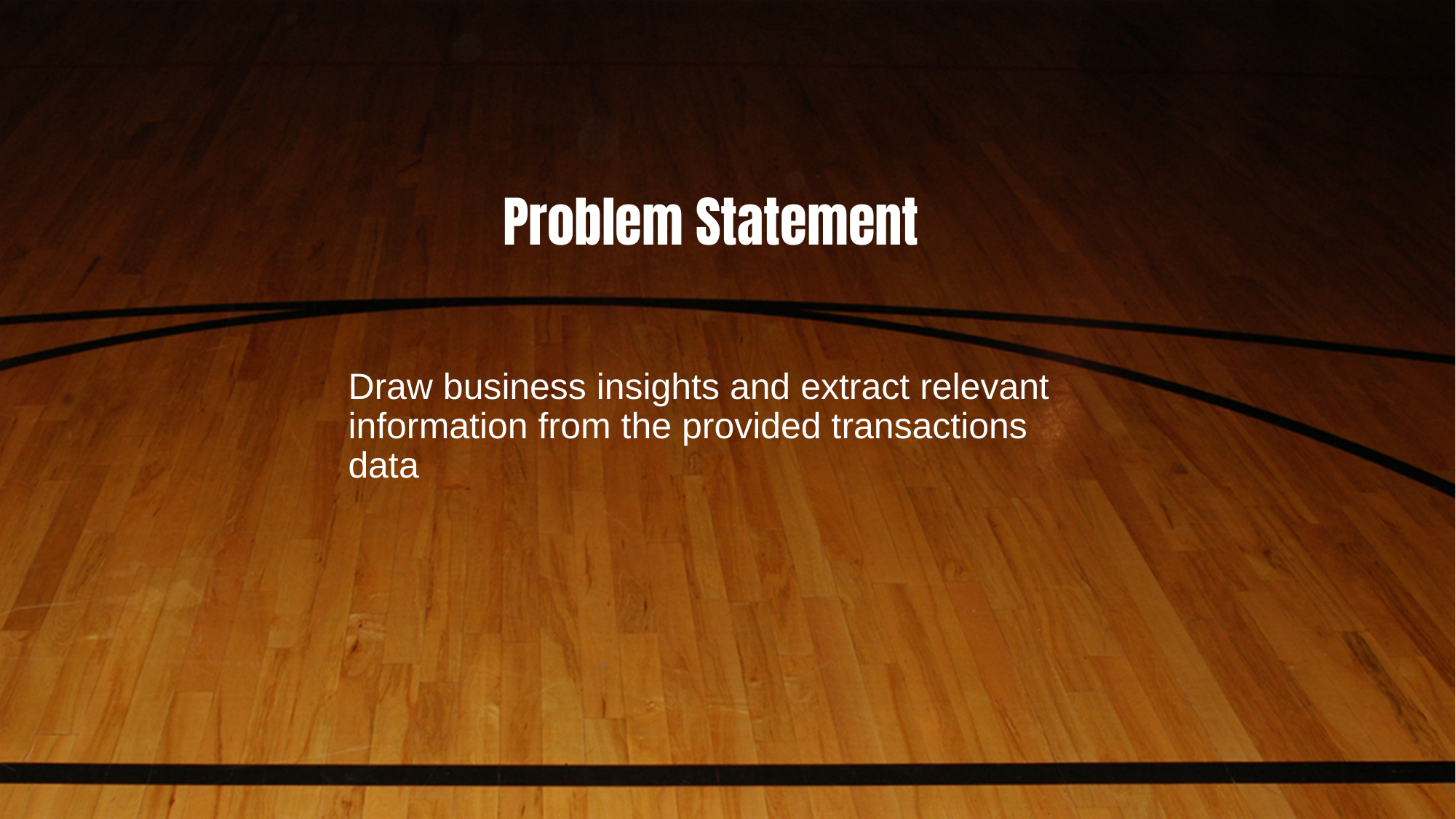

# Problem Statement
Draw business insights and extract relevant information from the provided transactions data